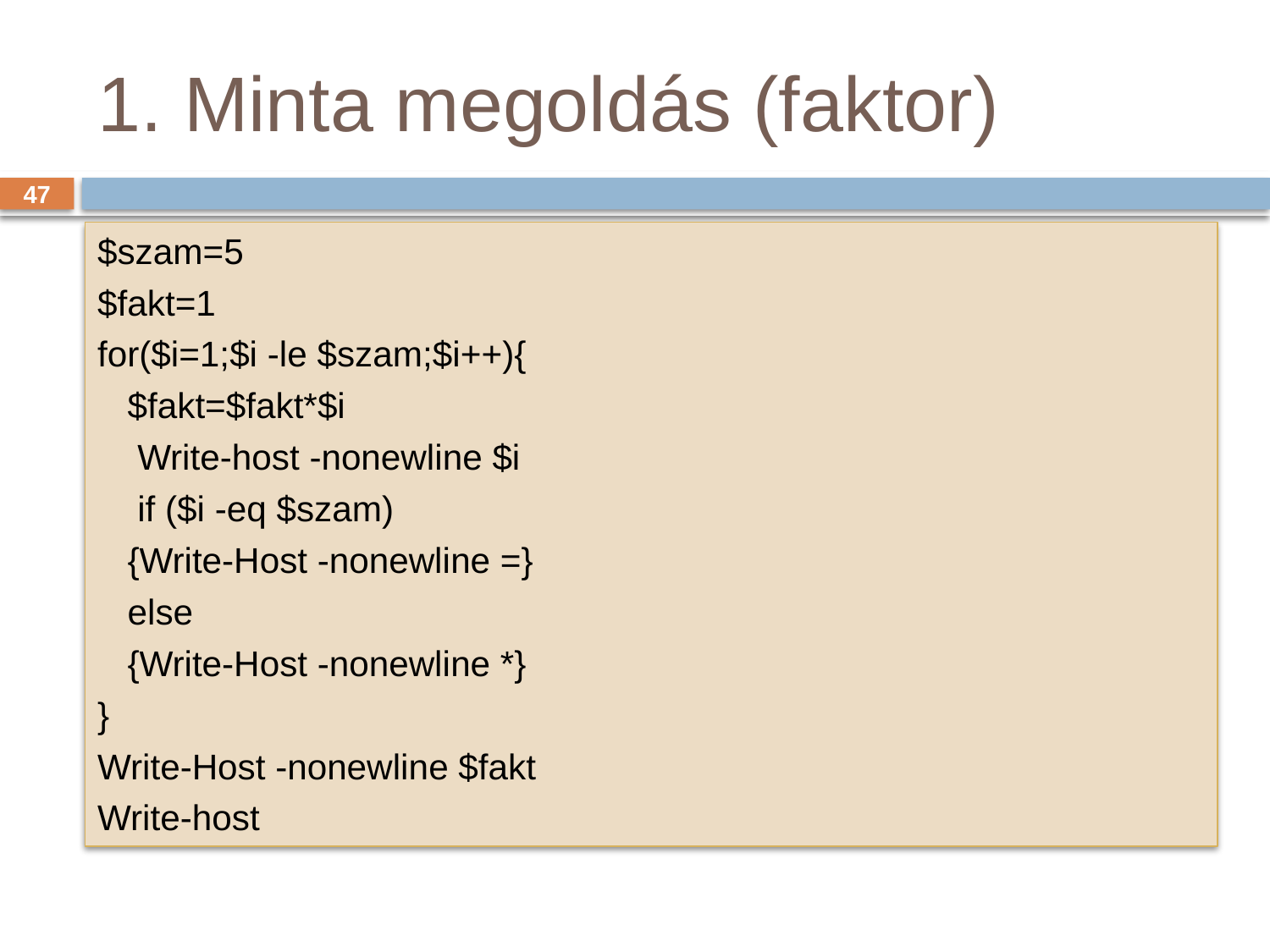

# 1. Minta megoldás (faktor)
47
$szam=5
$fakt=1
for($i=1;$i -le $szam;$i++){
   $fakt=$fakt*$i
    Write-host -nonewline $i
    if ($i -eq $szam)
   {Write-Host -nonewline =}
   else
   {Write-Host -nonewline *}
}
Write-Host -nonewline $fakt
Write-host